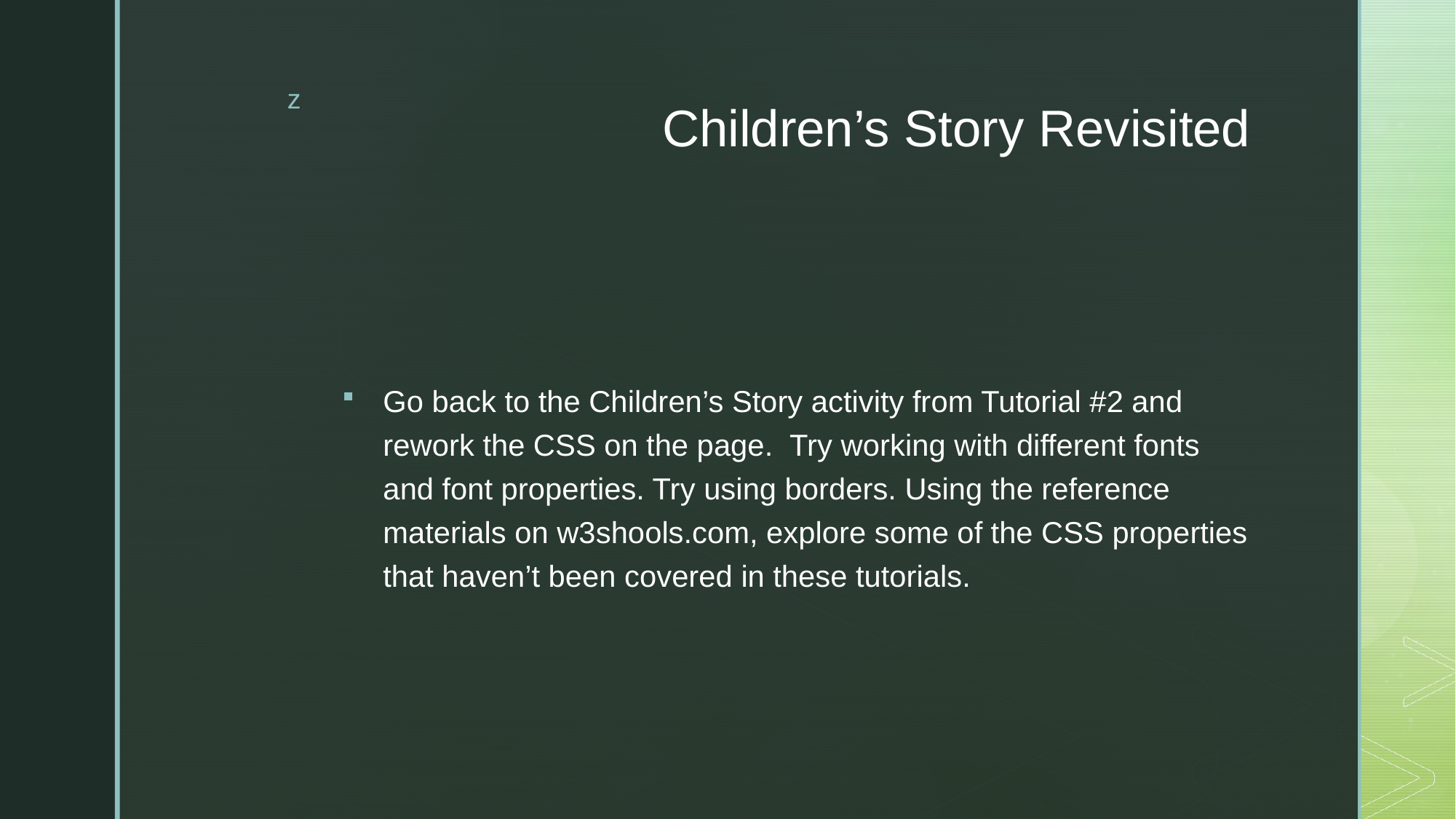

# Children’s Story Revisited
Go back to the Children’s Story activity from Tutorial #2 and rework the CSS on the page.  Try working with different fonts and font properties. Try using borders. Using the reference materials on w3shools.com, explore some of the CSS properties that haven’t been covered in these tutorials.